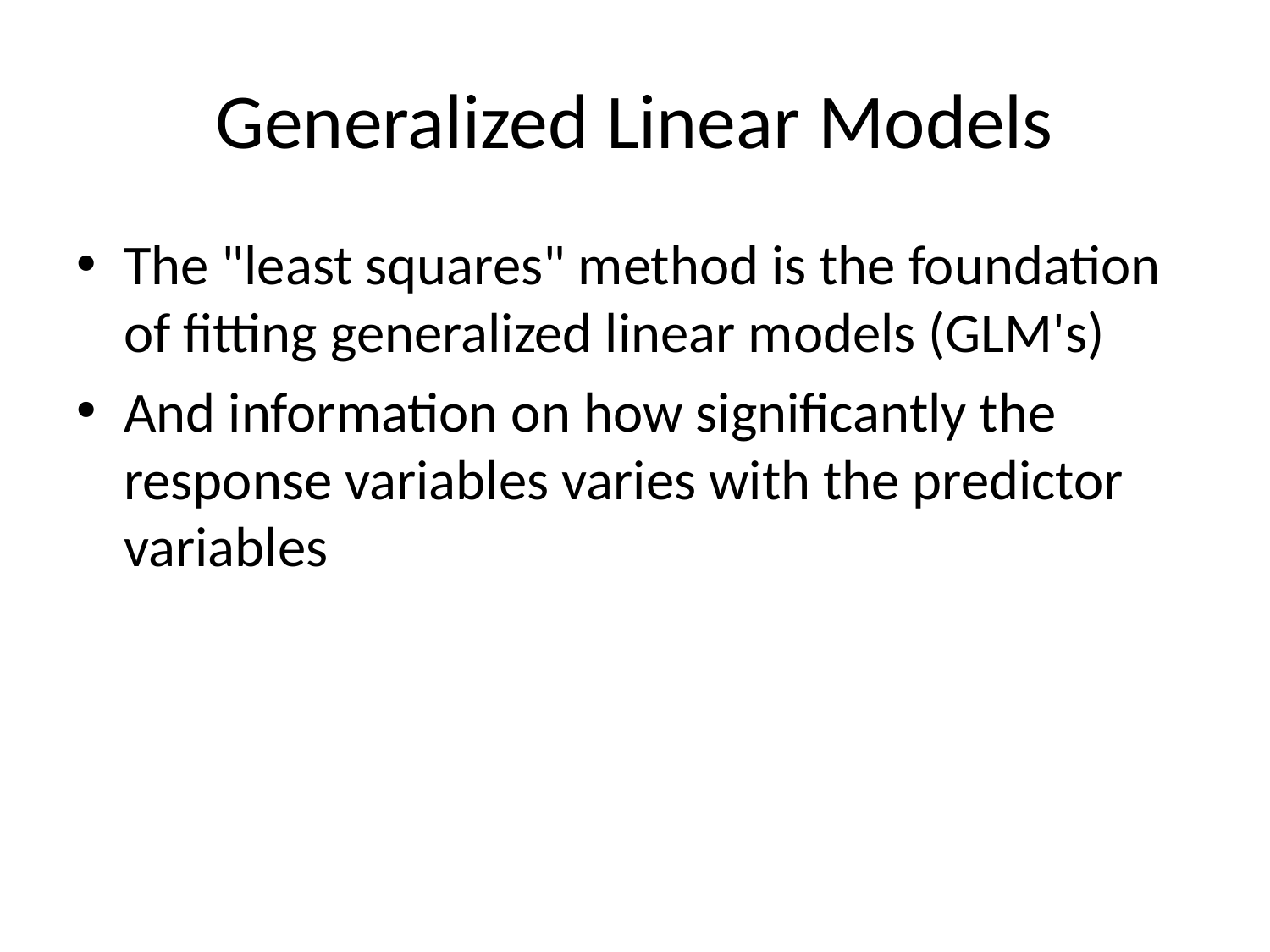

# Generalized Linear Models
The "least squares" method is the foundation of fitting generalized linear models (GLM's)
And information on how significantly the response variables varies with the predictor variables